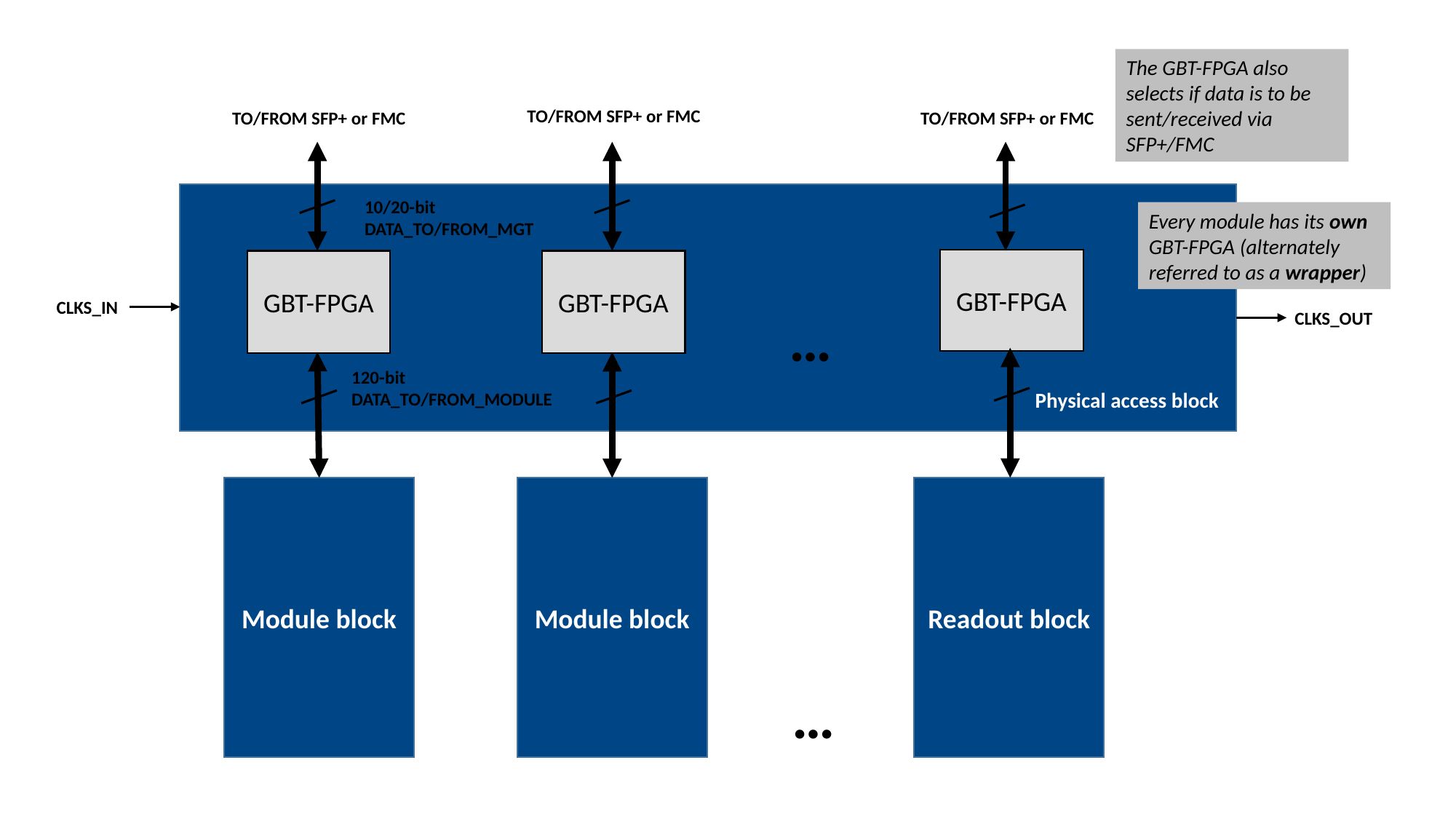

The GBT-FPGA also selects if data is to be sent/received via SFP+/FMC
TO/FROM SFP+ or FMC
TO/FROM SFP+ or FMC
TO/FROM SFP+ or FMC
GBT-FPGA
10/20-bit
DATA_TO/FROM_MGT
120-bit
DATA_TO/FROM_MODULE

GBT-FPGA
Every module has its own GBT-FPGA (alternately referred to as a wrapper)
GBT-FPGA
Physical access block
Readout block
Module block
Module block
…
CLKS_IN
…
CLKS_OUT